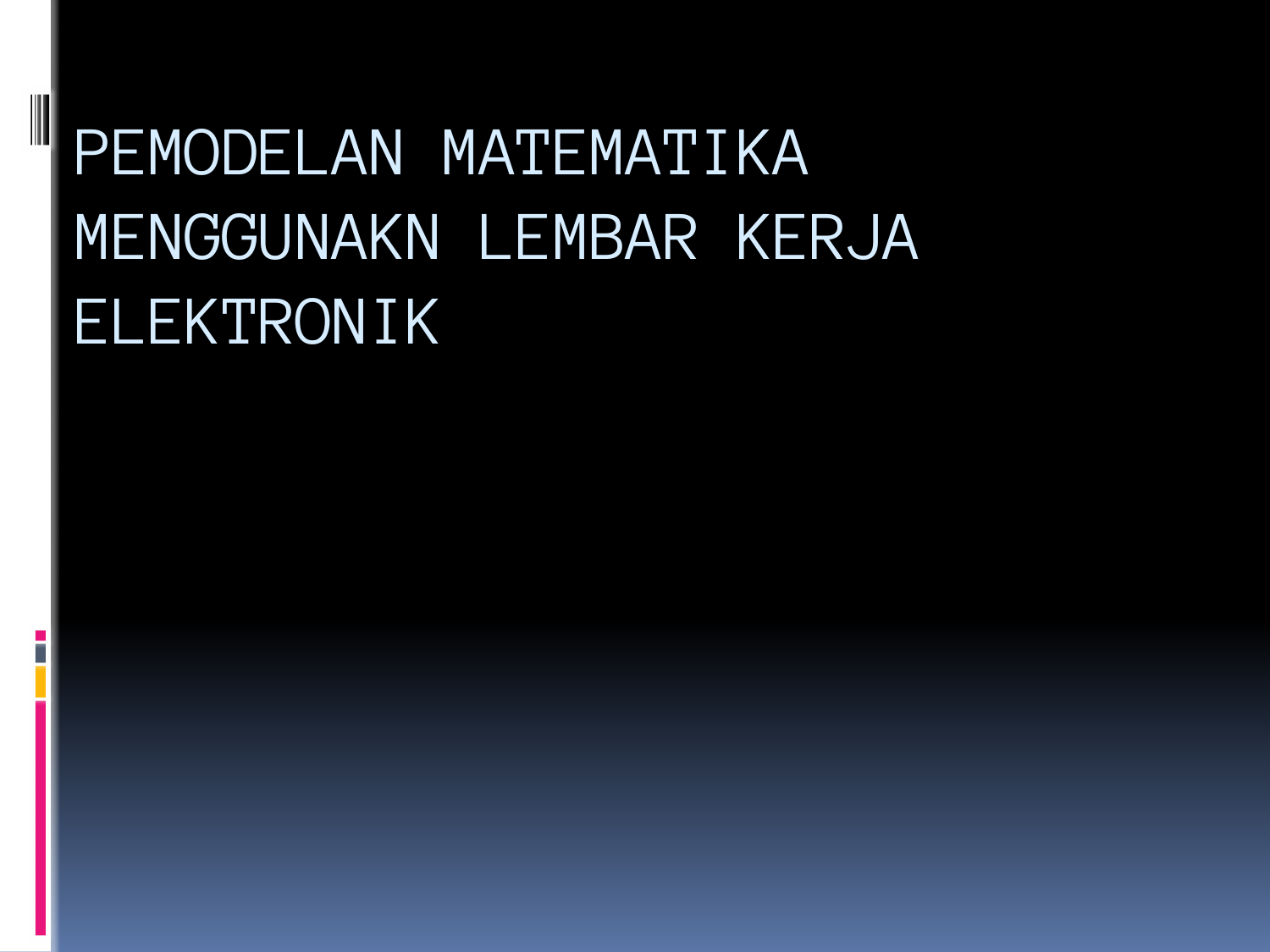

# PEMODELAN MATEMATIKA MENGGUNAKN LEMBAR KERJA ELEKTRONIK